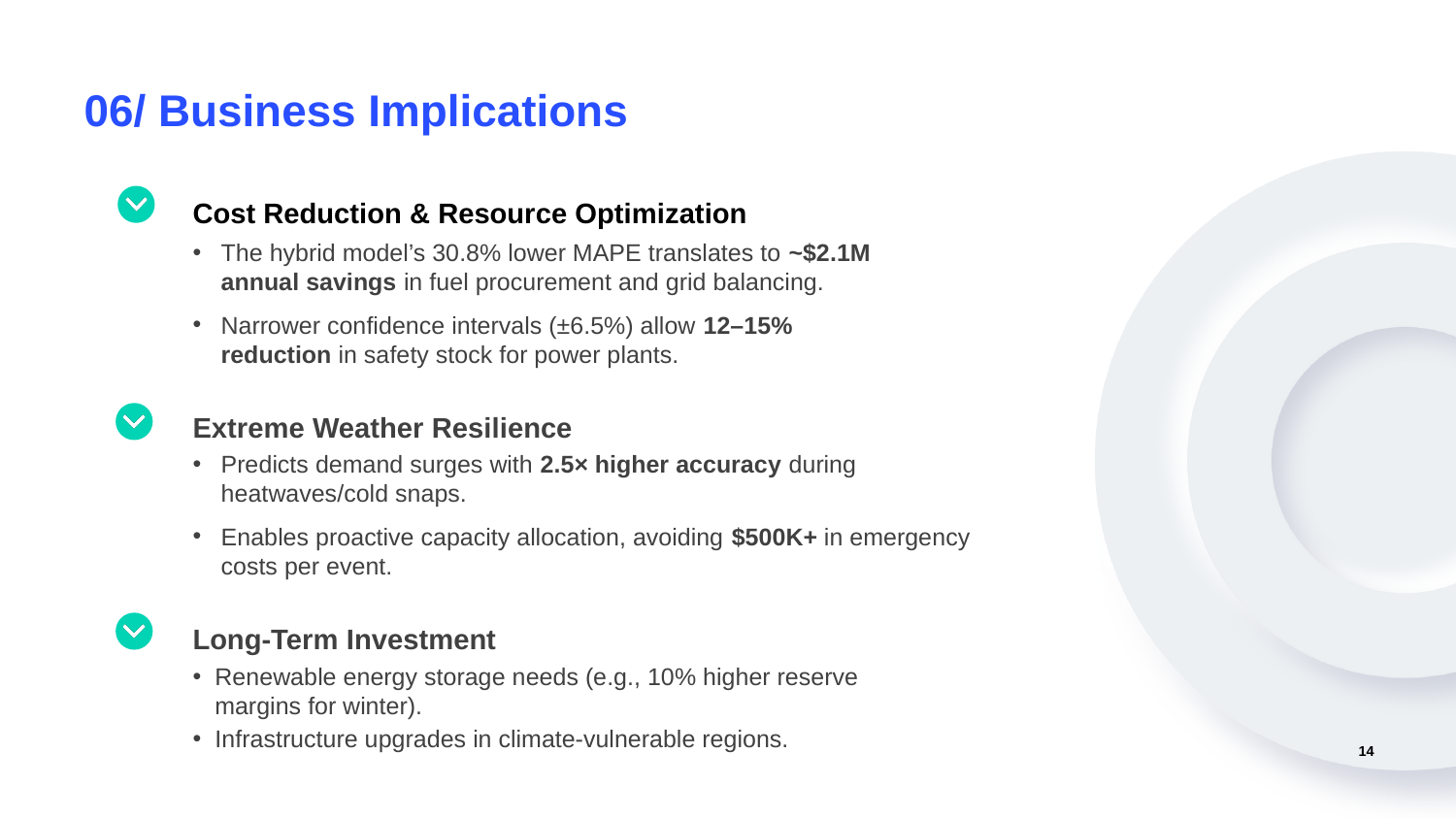

06/ Business Implications

Cost Reduction & Resource Optimization

The hybrid model’s 30.8% lower MAPE translates to ~$2.1M annual savings in fuel procurement and grid balancing.
Narrower confidence intervals (±6.5%) allow 12–15% reduction in safety stock for power plants.
Extreme Weather Resilience

Predicts demand surges with 2.5× higher accuracy during heatwaves/cold snaps.
Enables proactive capacity allocation, avoiding $500K+ in emergency costs per event.
Long-Term Investment

Renewable energy storage needs (e.g., 10% higher reserve margins for winter).
Infrastructure upgrades in climate-vulnerable regions.
14